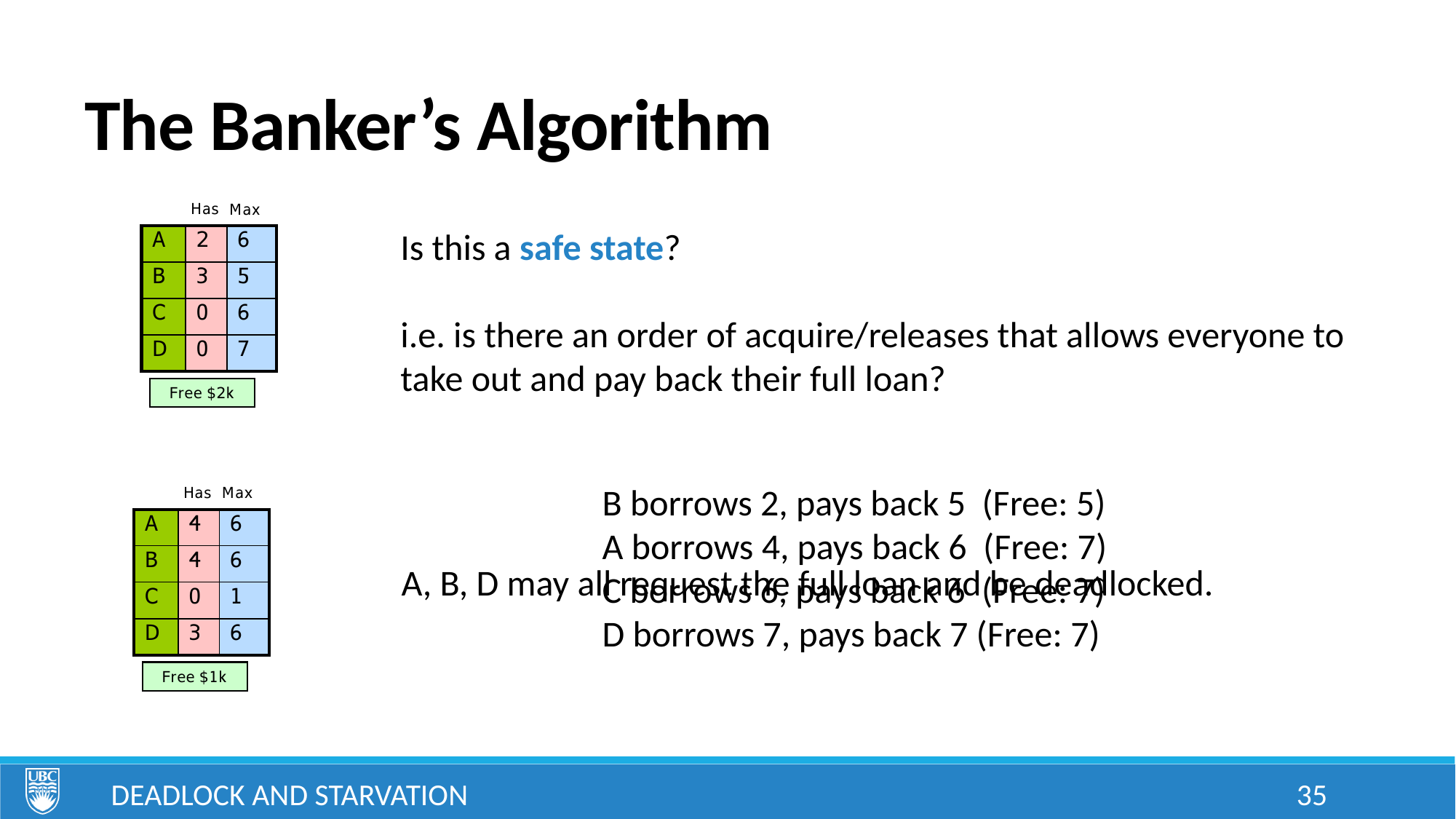

# The Banker’s Algorithm
Has
Max
Is this a safe state?
i.e. is there an order of acquire/releases that allows everyone to take out and pay back their full loan?
| A | 2 | 6 |
| --- | --- | --- |
| B | 3 | 5 |
| C | 0 | 6 |
| D | 0 | 7 |
Free $2k
B borrows 2, pays back 5  (Free: 5)
A borrows 4, pays back 6  (Free: 7)
C borrows 6, pays back 6  (Free: 7)
D borrows 7, pays back 7 (Free: 7)

Has
Max
| A | 4 | 6 |
| --- | --- | --- |
| B | 4 | 6 |
| C | 0 | 1 |
| D | 3 | 6 |
A, B, D may all request the full loan and be deadlocked.
Free $1k
Deadlock and Starvation
35